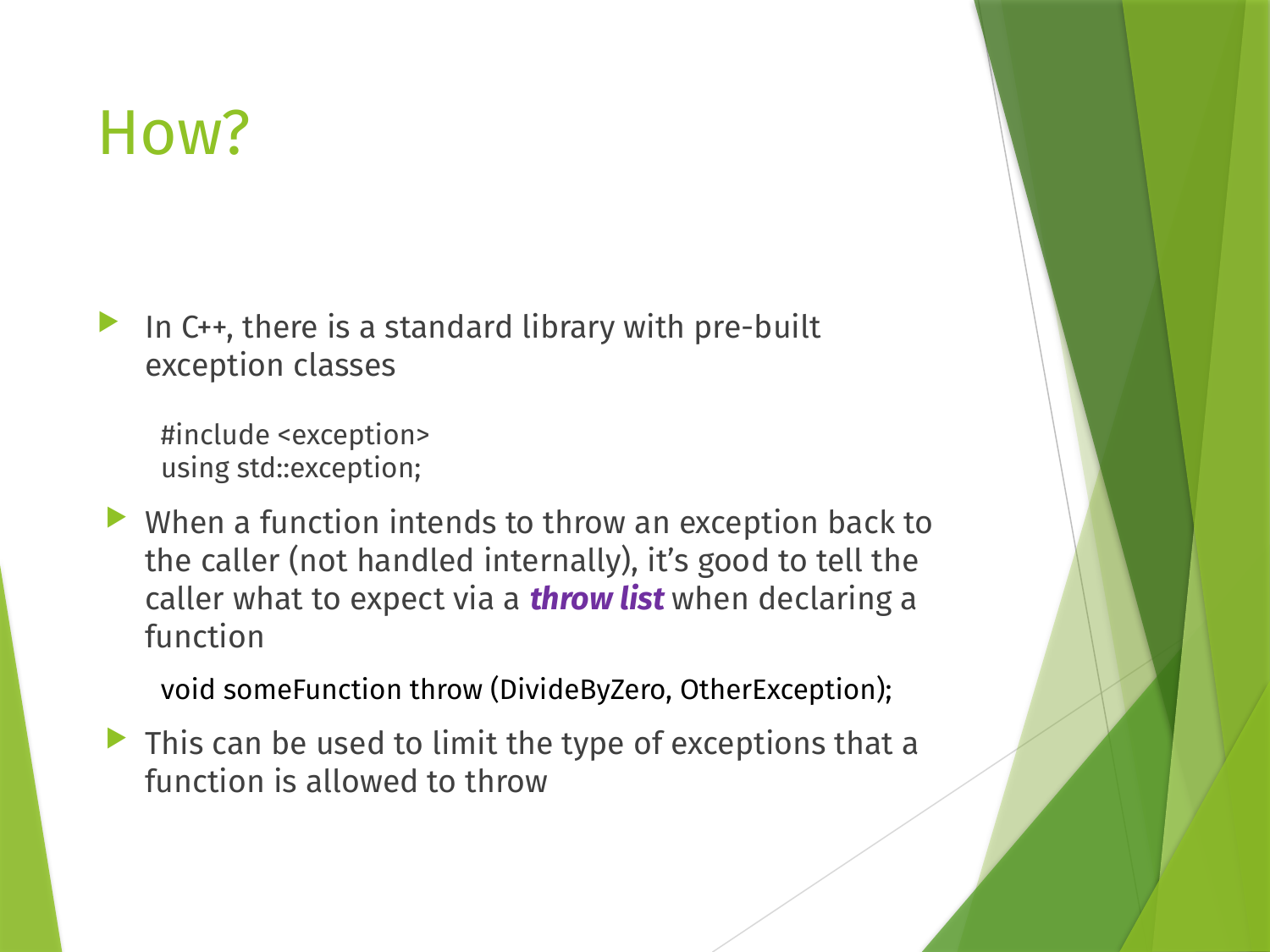

# How?
In C++, there is a standard library with pre-built exception classes

#include <exception>
using std::exception;
When a function intends to throw an exception back to the caller (not handled internally), it’s good to tell the caller what to expect via a throw list when declaring a function
void someFunction throw (DivideByZero, OtherException);
This can be used to limit the type of exceptions that a function is allowed to throw